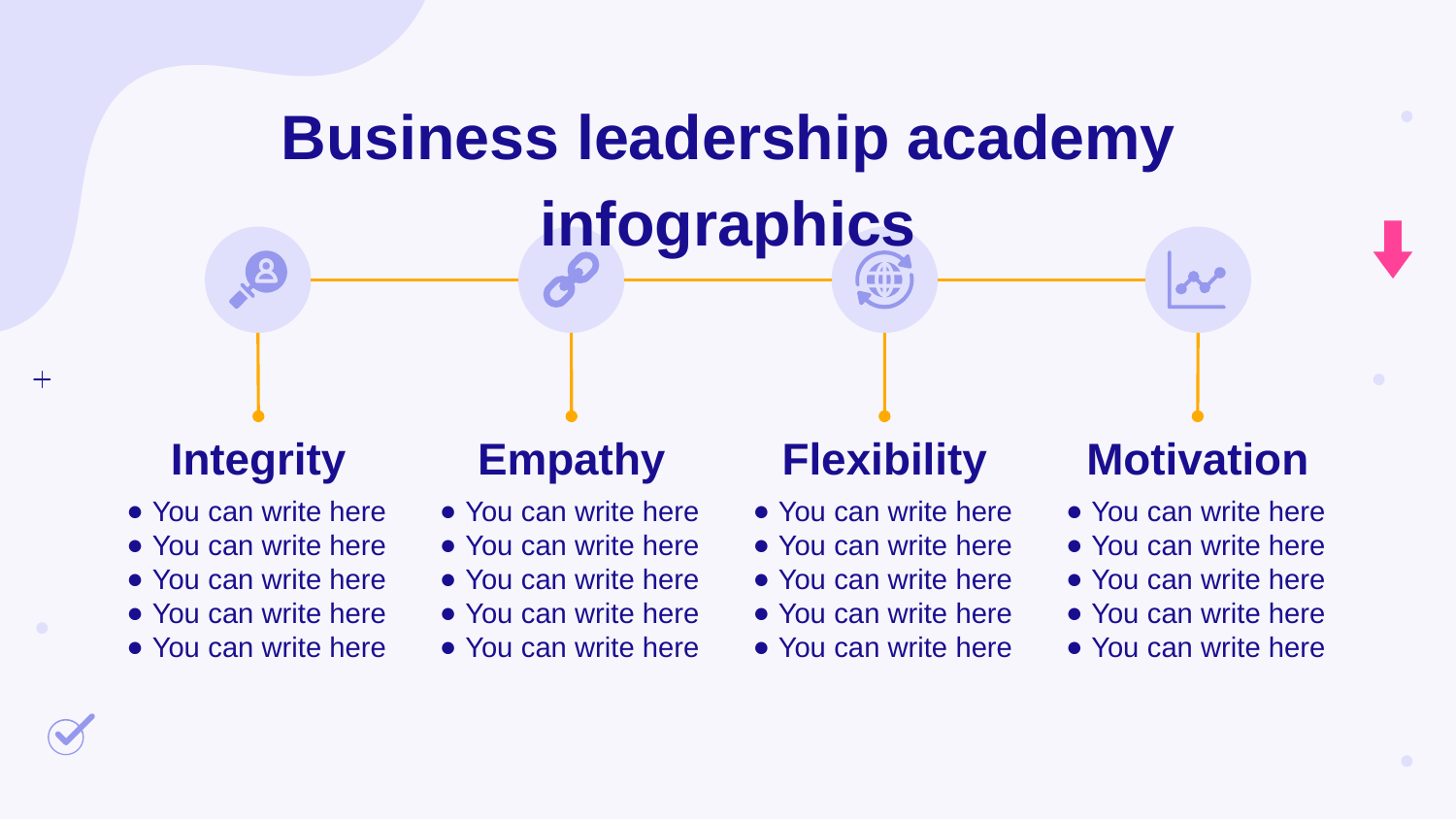

# Business leadership academy infographics

Integrity
Empathy
Flexibility
Motivation
You can write here
You can write here
You can write here
You can write here
You can write here
You can write here
You can write here
You can write here
You can write here
You can write here
You can write here
You can write here
You can write here
You can write here
You can write here
You can write here
You can write here
You can write here
You can write here
You can write here